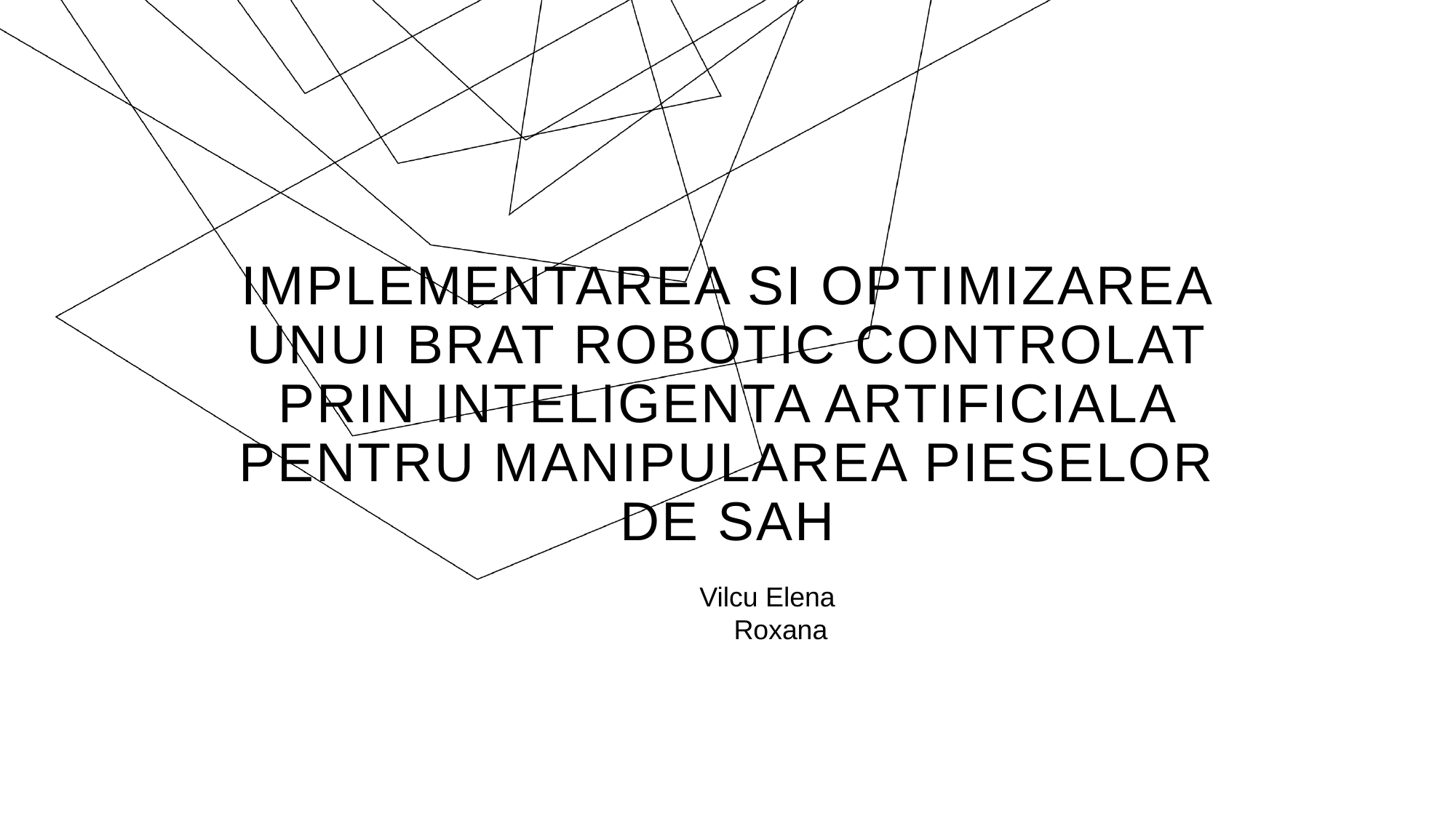

# Implementarea si optimizarea unui brat robotic controlat prin inteligenta artificiala pentru manipularea pieselor de sah
Vilcu Elena Roxana